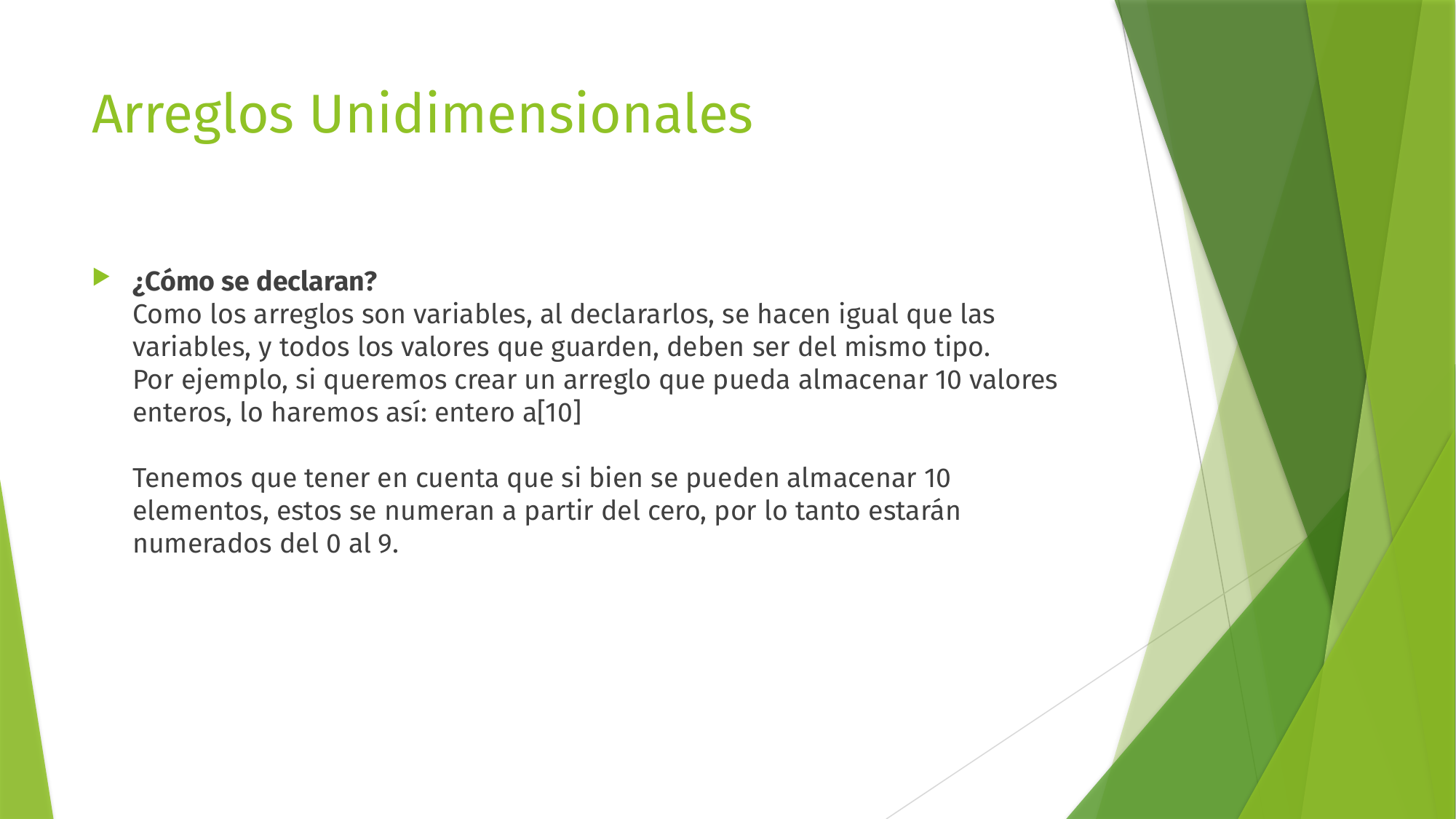

# Arreglos Unidimensionales
¿Cómo se declaran?
Como los arreglos son variables, al declararlos, se hacen igual que las variables, y todos los valores que guarden, deben ser del mismo tipo.
Por ejemplo, si queremos crear un arreglo que pueda almacenar 10 valores enteros, lo haremos así: entero a[10]
Tenemos que tener en cuenta que si bien se pueden almacenar 10 elementos, estos se numeran a partir del cero, por lo tanto estarán numerados del 0 al 9.